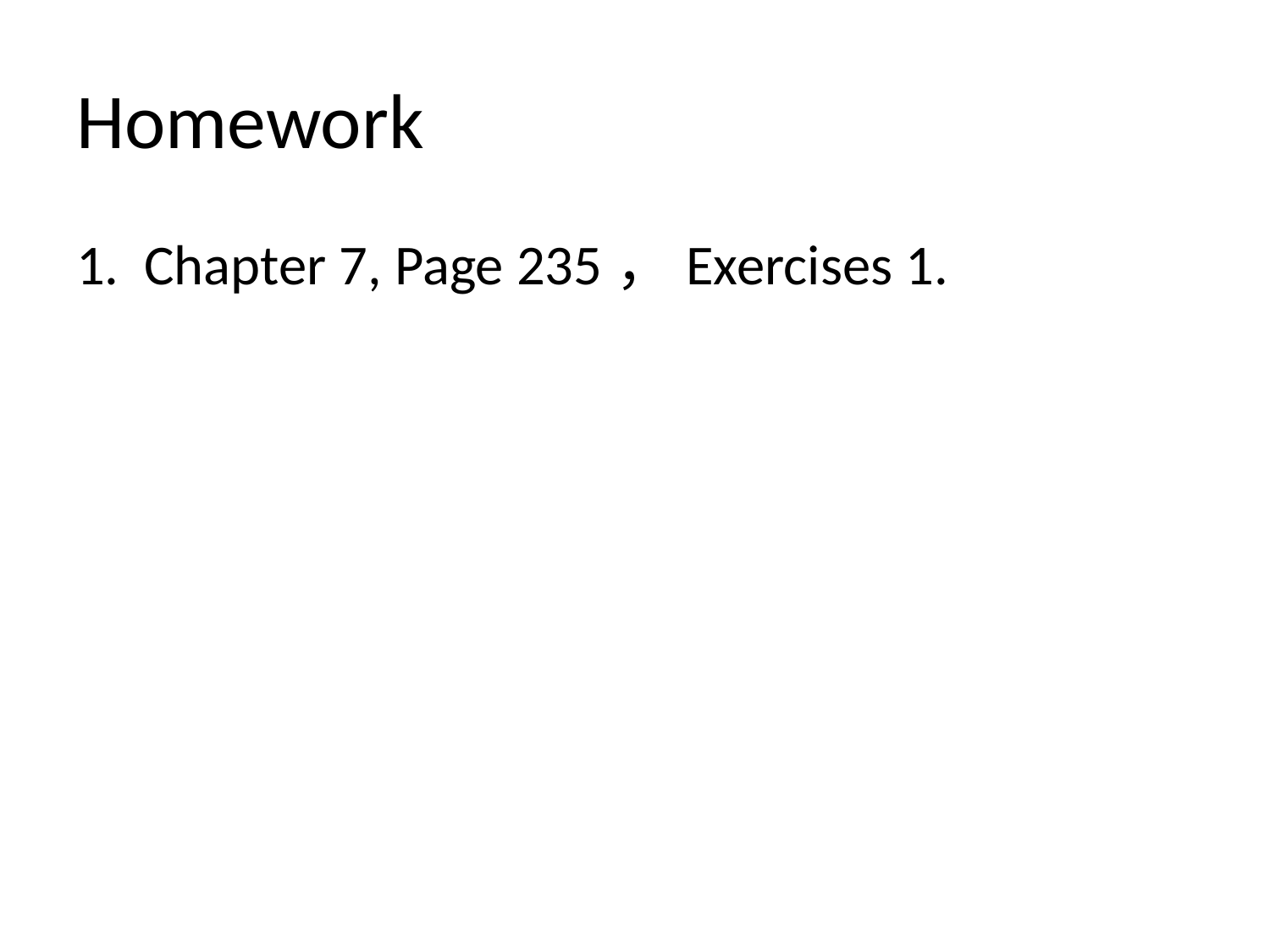

# Homework
1.  Chapter 7, Page 235，Exercises 1.